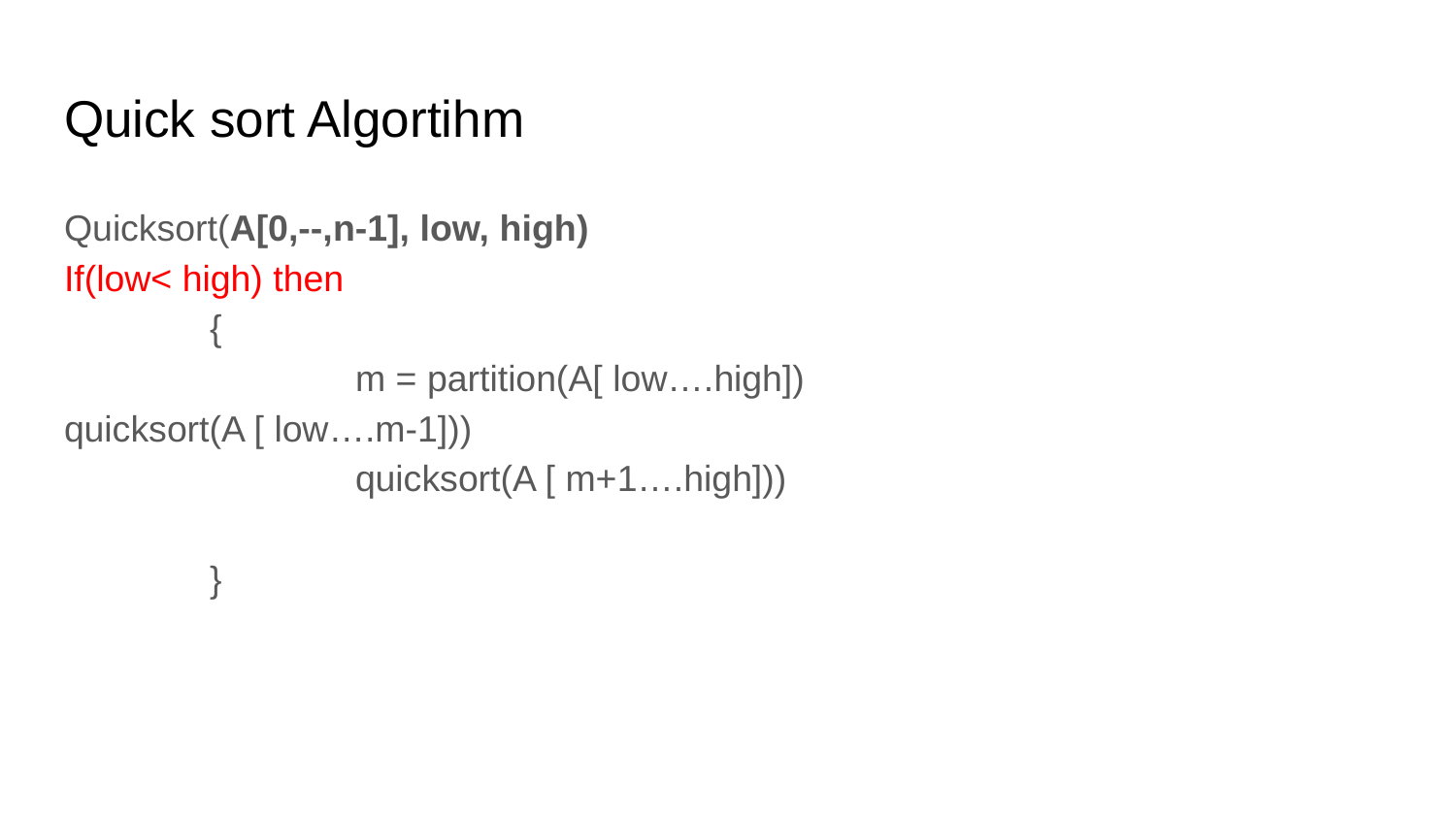

# Quick sort Algortihm
Quicksort(A[0,--,n-1], low, high)
If(low< high) then
	{
		m = partition(A[ low….high])				quicksort(A [ low….m-1]))
		quicksort(A [ m+1….high]))

	}